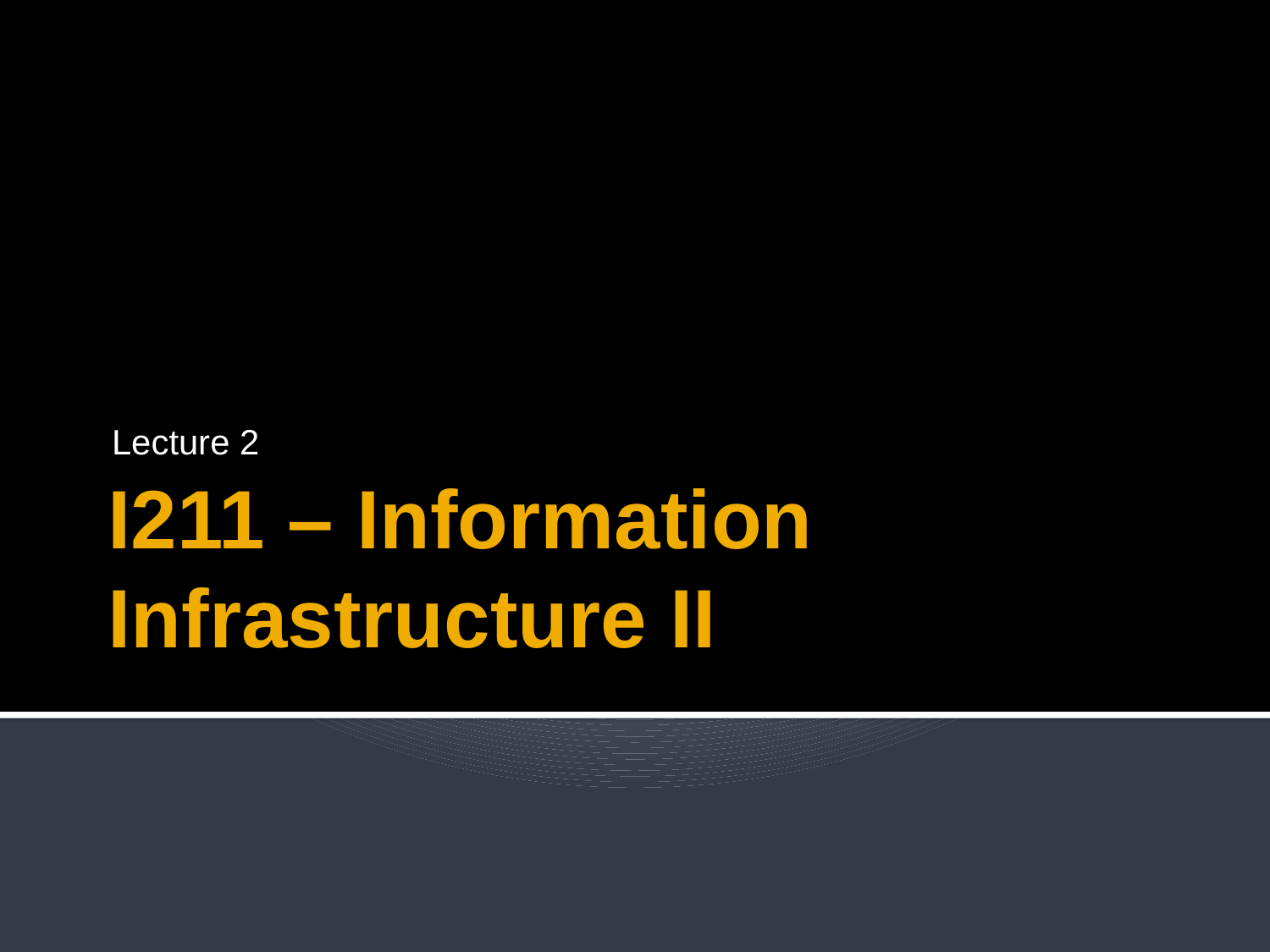

Lecture 2
# I211 – Information Infrastructure II